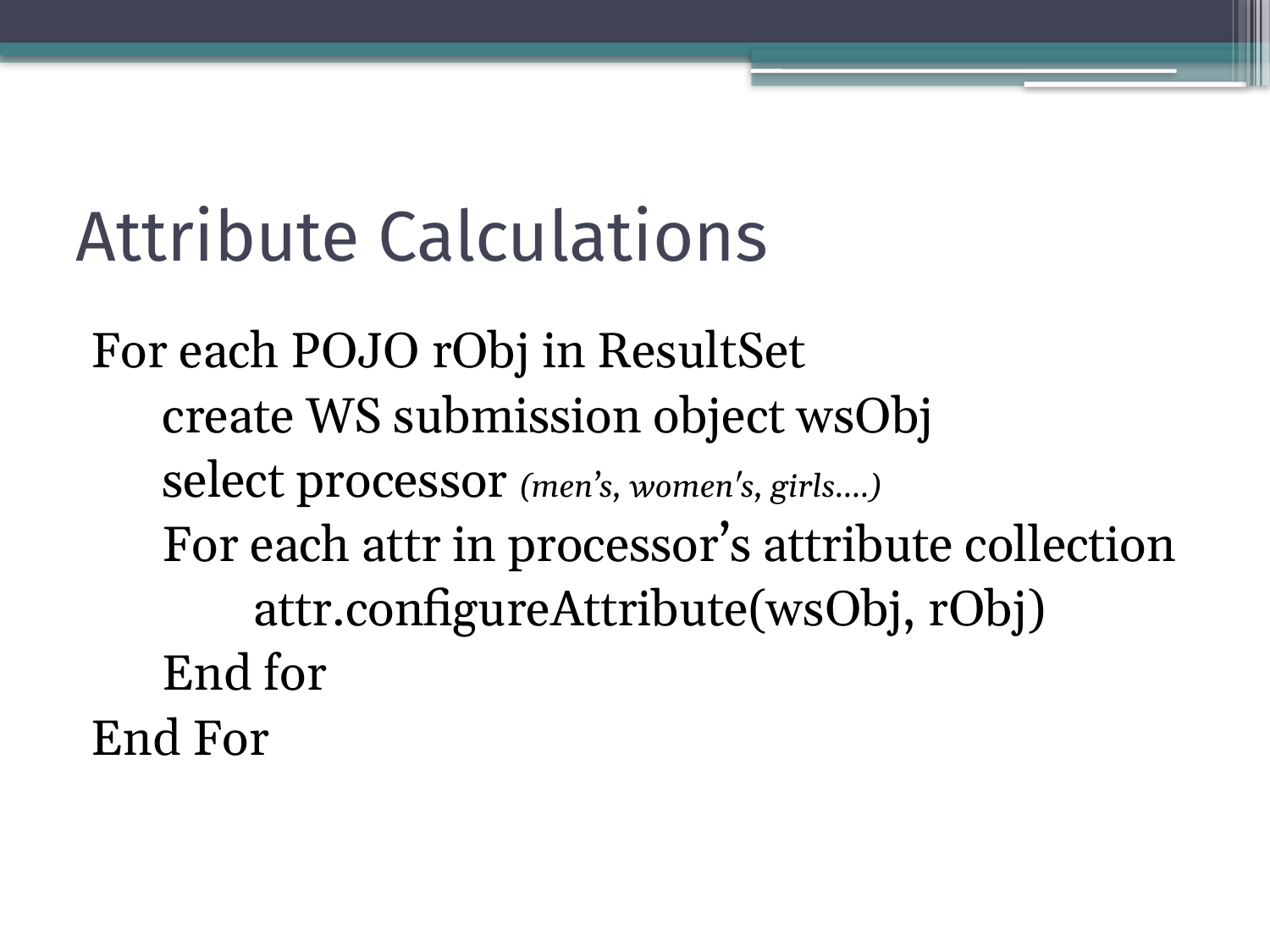

# Attribute Calculations
For each POJO rObj in ResultSet
	   create WS submission object wsObj
	   select processor (men’s, women's, girls….)
	   For each attr in processor’s attribute collection
		attr.configureAttribute(wsObj, rObj)
      End for
End For